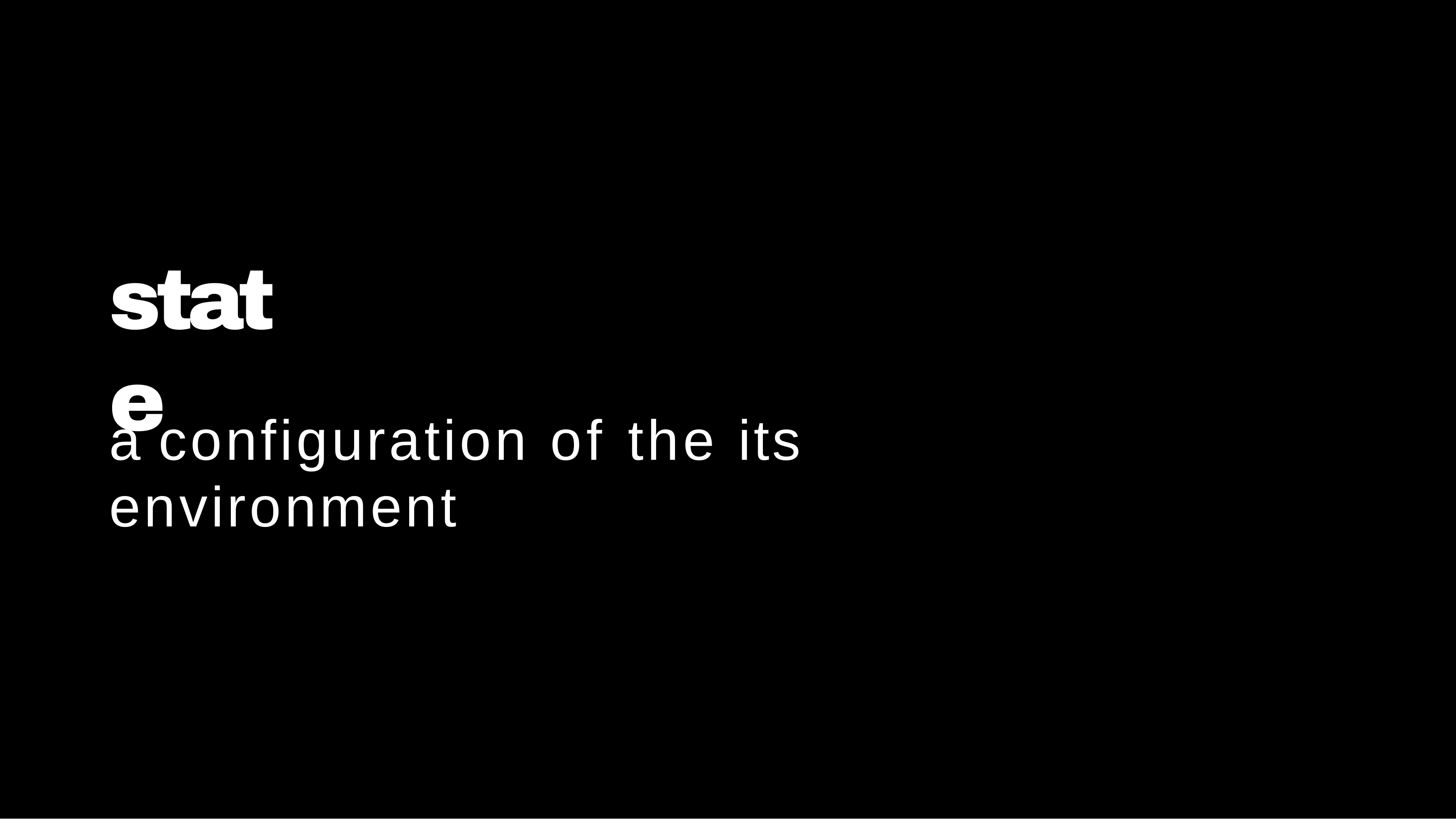

state
a configuration of the its environment